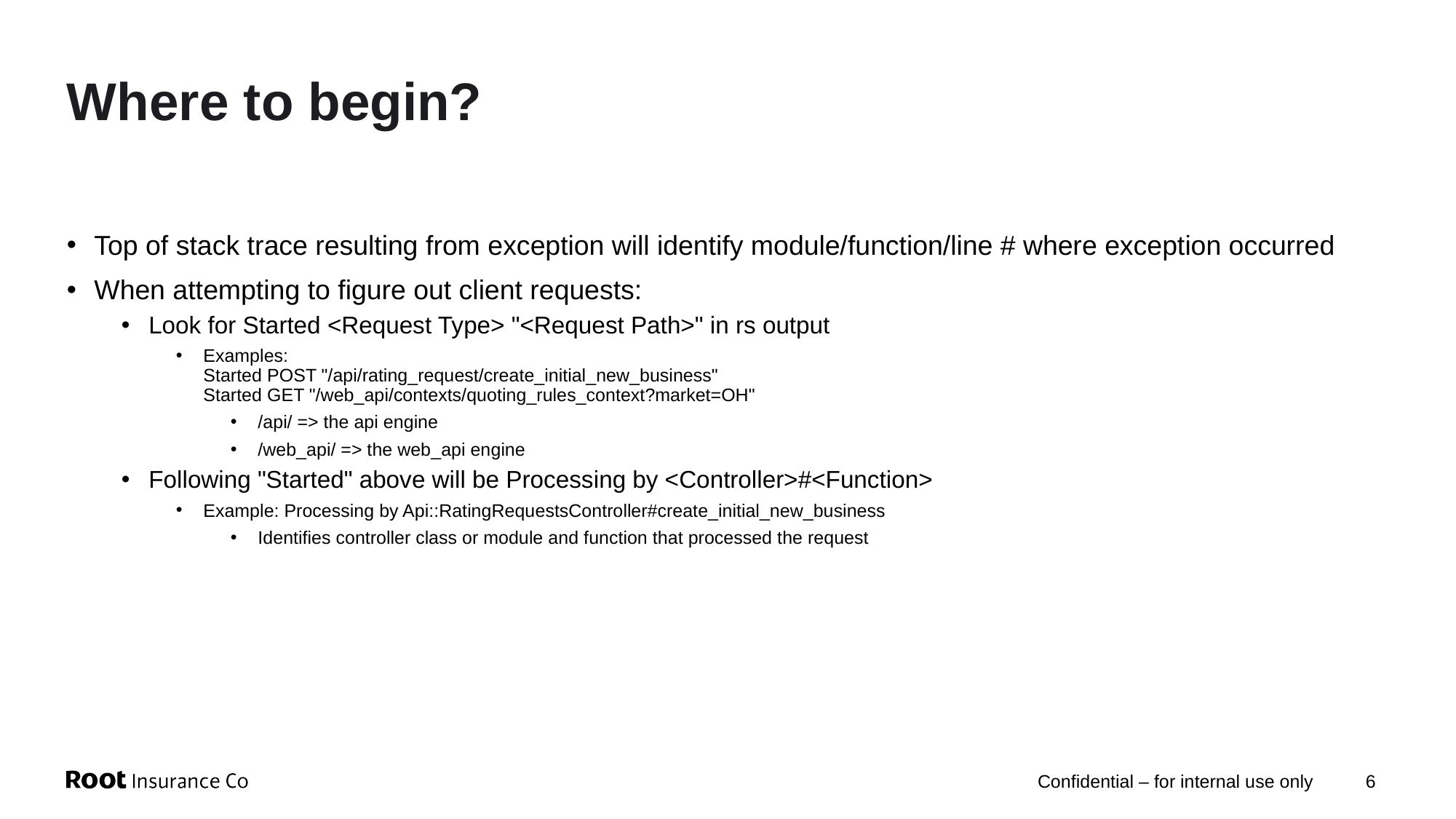

# Where to begin?
Top of stack trace resulting from exception will identify module/function/line # where exception occurred
When attempting to figure out client requests:
Look for Started <Request Type> "<Request Path>" in rs output
Examples:
Started POST "/api/rating_request/create_initial_new_business"
Started GET "/web_api/contexts/quoting_rules_context?market=OH"
/api/ => the api engine
/web_api/ => the web_api engine
Following "Started" above will be Processing by <Controller>#<Function>
Example: Processing by Api::RatingRequestsController#create_initial_new_business
Identifies controller class or module and function that processed the request
Confidential – for internal use only
6